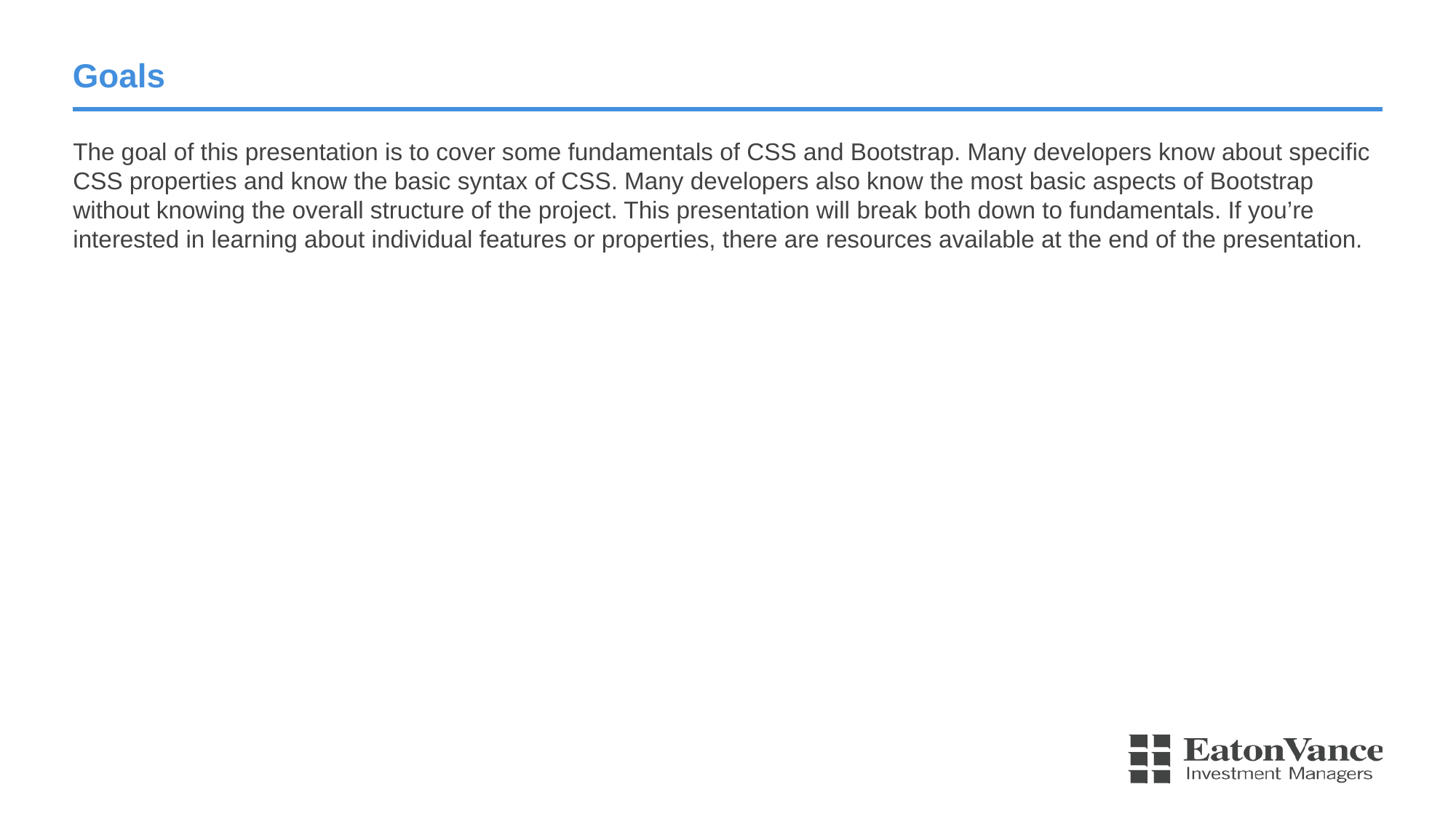

# Goals
The goal of this presentation is to cover some fundamentals of CSS and Bootstrap. Many developers know about specific CSS properties and know the basic syntax of CSS. Many developers also know the most basic aspects of Bootstrap without knowing the overall structure of the project. This presentation will break both down to fundamentals. If you’re interested in learning about individual features or properties, there are resources available at the end of the presentation.